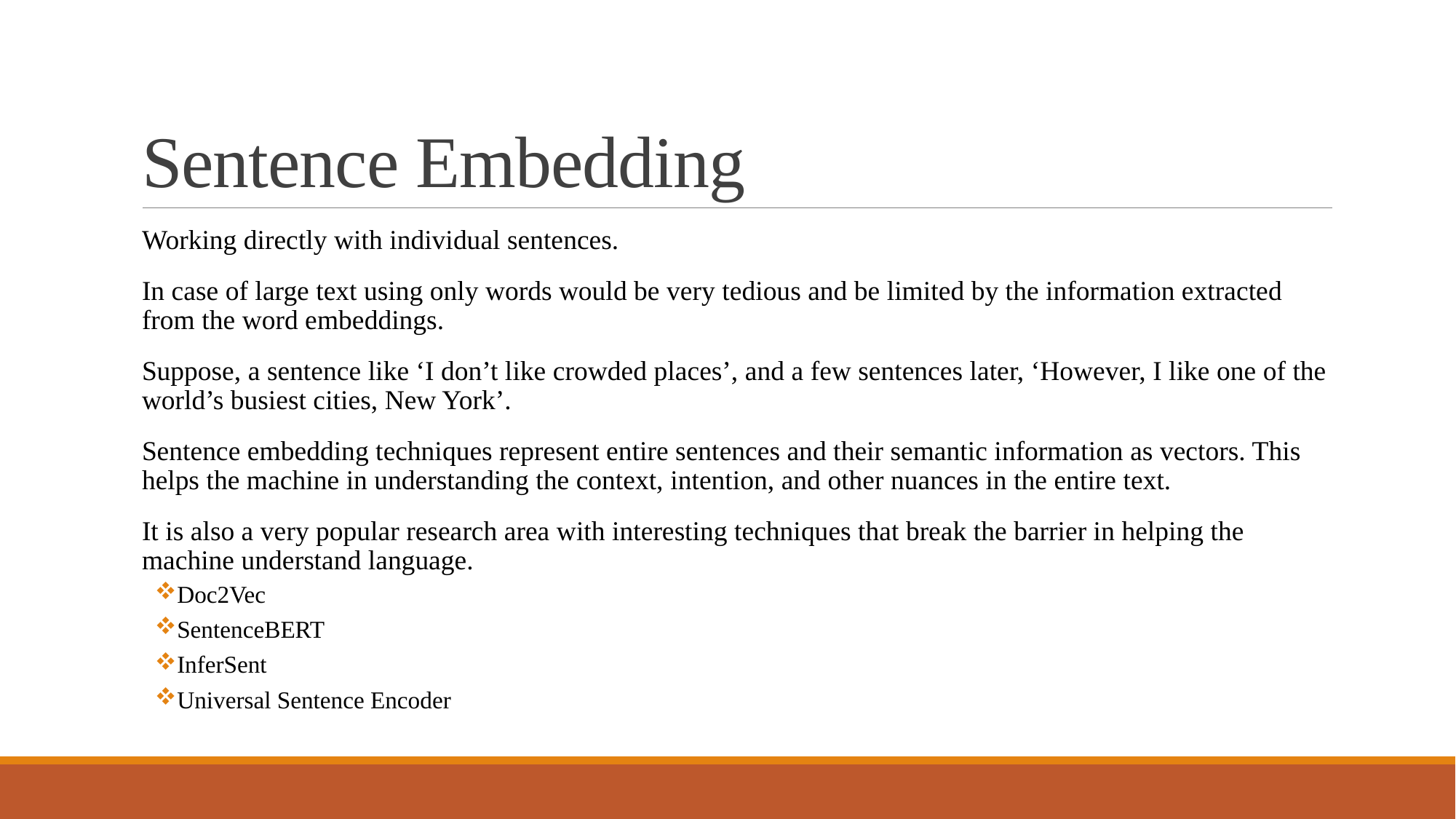

# Sentence Embedding
Working directly with individual sentences.
In case of large text using only words would be very tedious and be limited by the information extracted from the word embeddings.
Suppose, a sentence like ‘I don’t like crowded places’, and a few sentences later, ‘However, I like one of the world’s busiest cities, New York’.
Sentence embedding techniques represent entire sentences and their semantic information as vectors. This helps the machine in understanding the context, intention, and other nuances in the entire text.
It is also a very popular research area with interesting techniques that break the barrier in helping the machine understand language.
Doc2Vec
SentenceBERT
InferSent
Universal Sentence Encoder